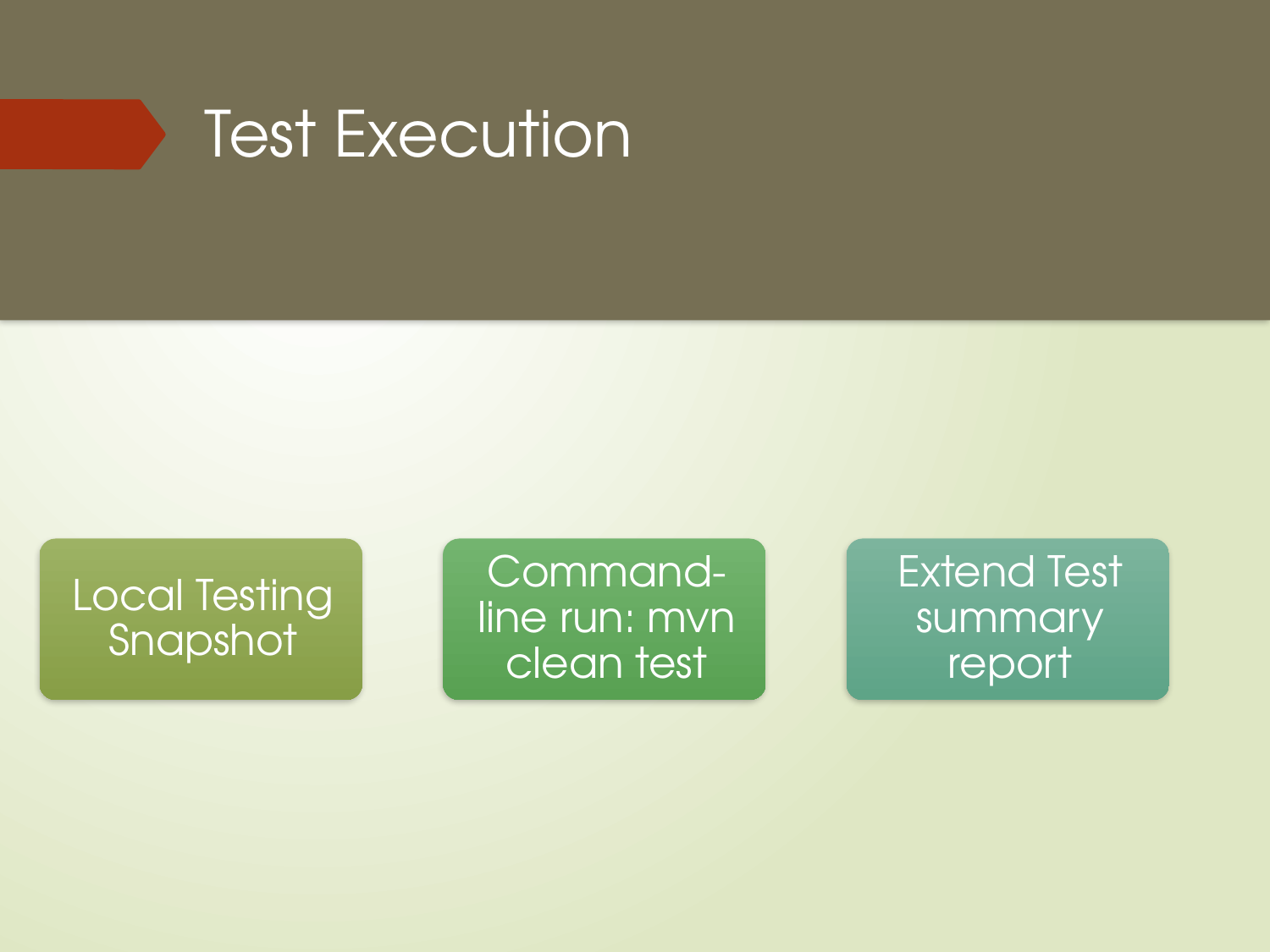

# Test Execution

Local Testing Snapshot
Command-line run: mvn clean test
Extend Test summary report